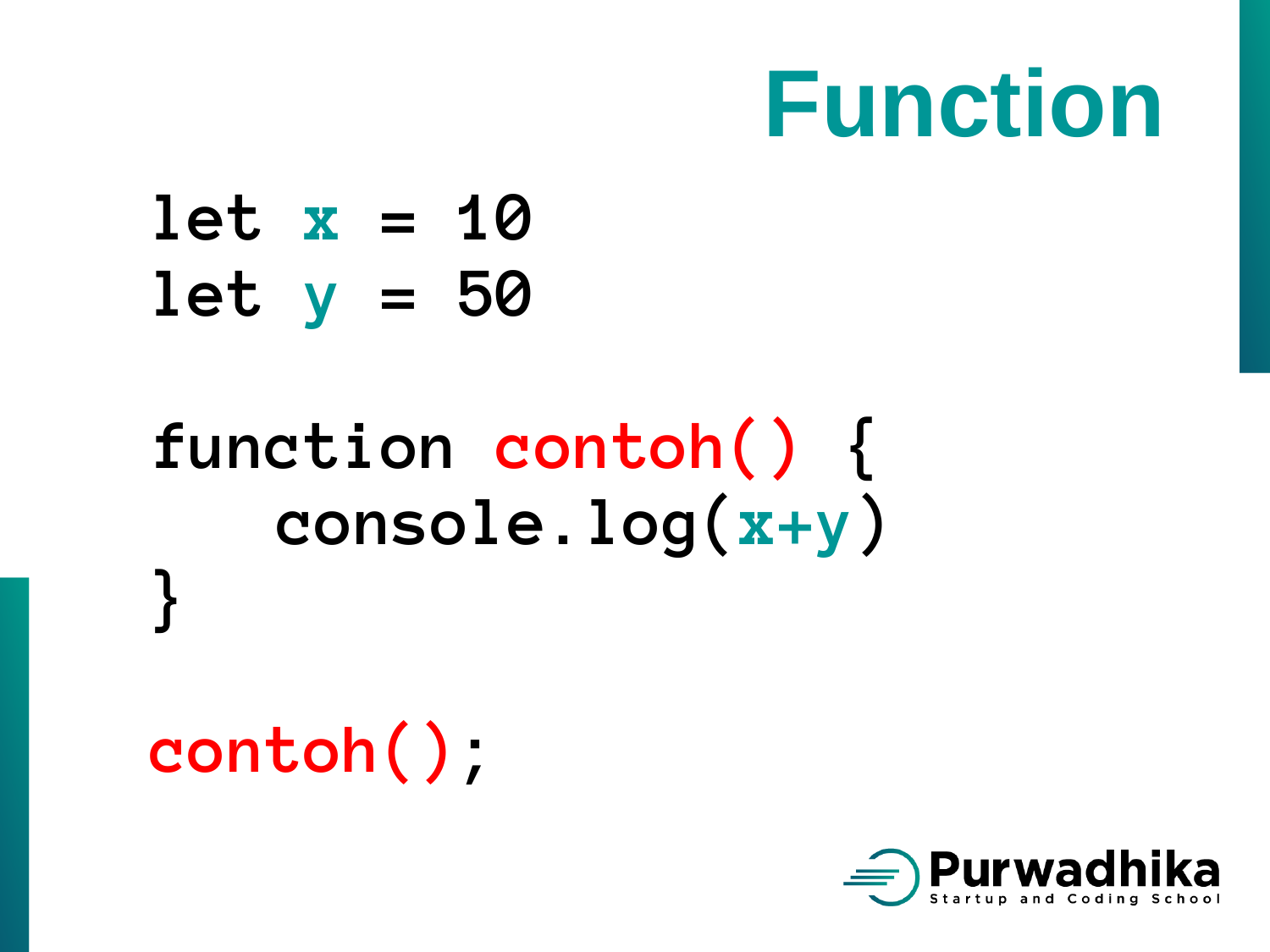

Function
let x = 10
let y = 50
function contoh() {
	console.log(x+y)
}

contoh();